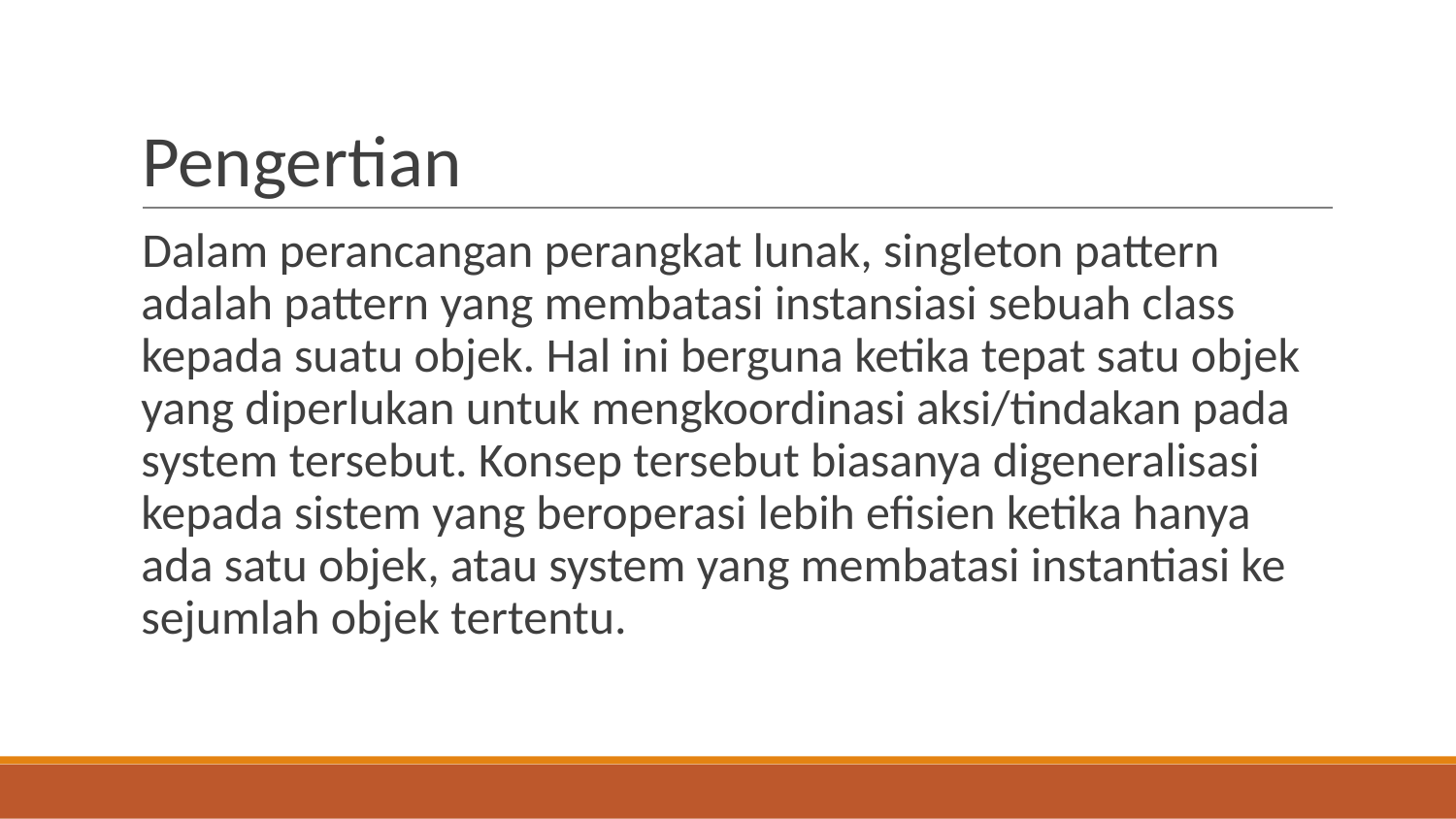

# Pengertian
Dalam perancangan perangkat lunak, singleton pattern adalah pattern yang membatasi instansiasi sebuah class kepada suatu objek. Hal ini berguna ketika tepat satu objek yang diperlukan untuk mengkoordinasi aksi/tindakan pada system tersebut. Konsep tersebut biasanya digeneralisasi kepada sistem yang beroperasi lebih efisien ketika hanya ada satu objek, atau system yang membatasi instantiasi ke sejumlah objek tertentu.